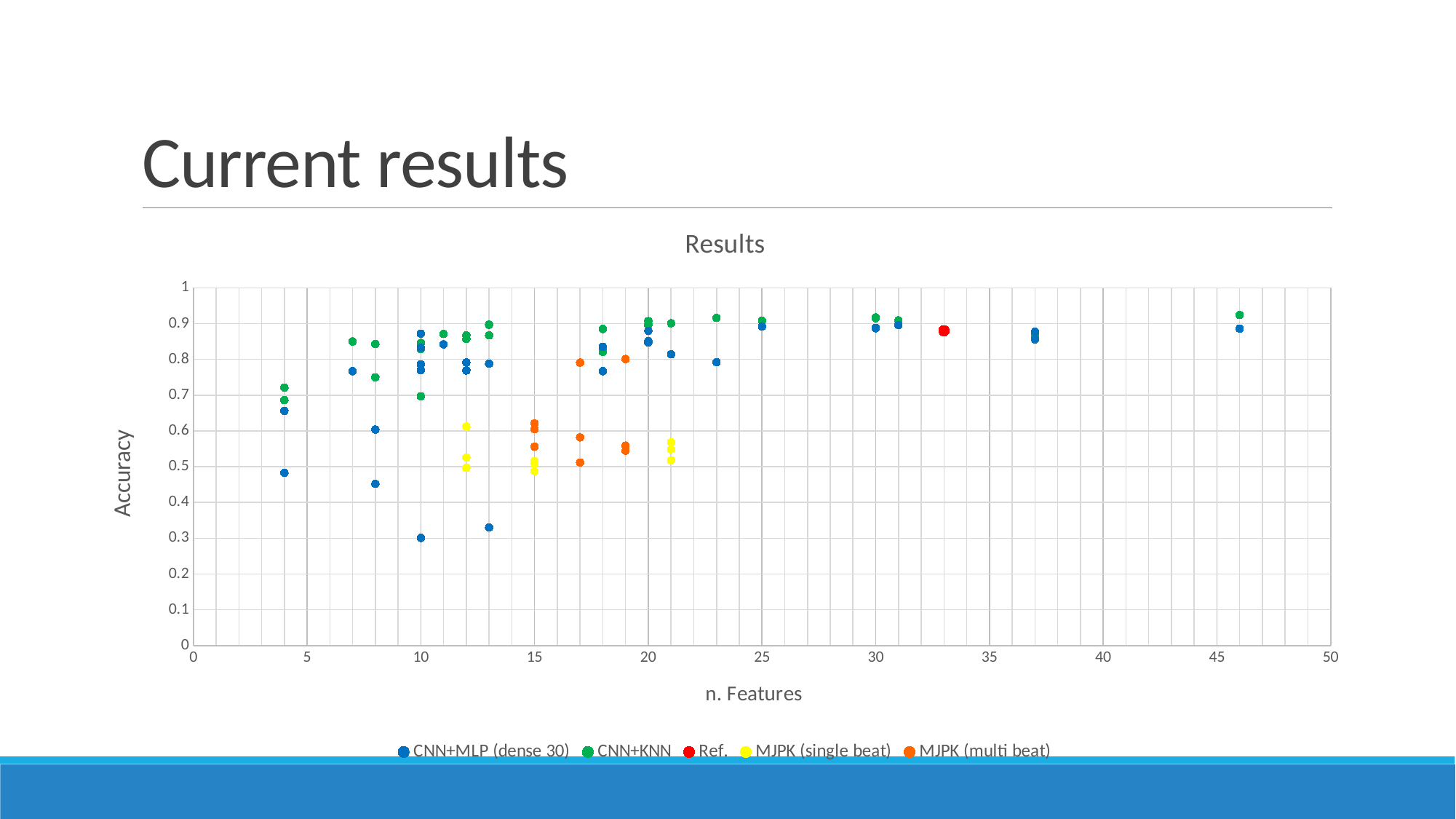

# Current results

### Chart: Results

| Category | CNN+MLP (dense 30) | CNN+KNN | Ref. | MJPK (single beat) | MJPK (multi beat) |
|---|---|---|---|---|---|